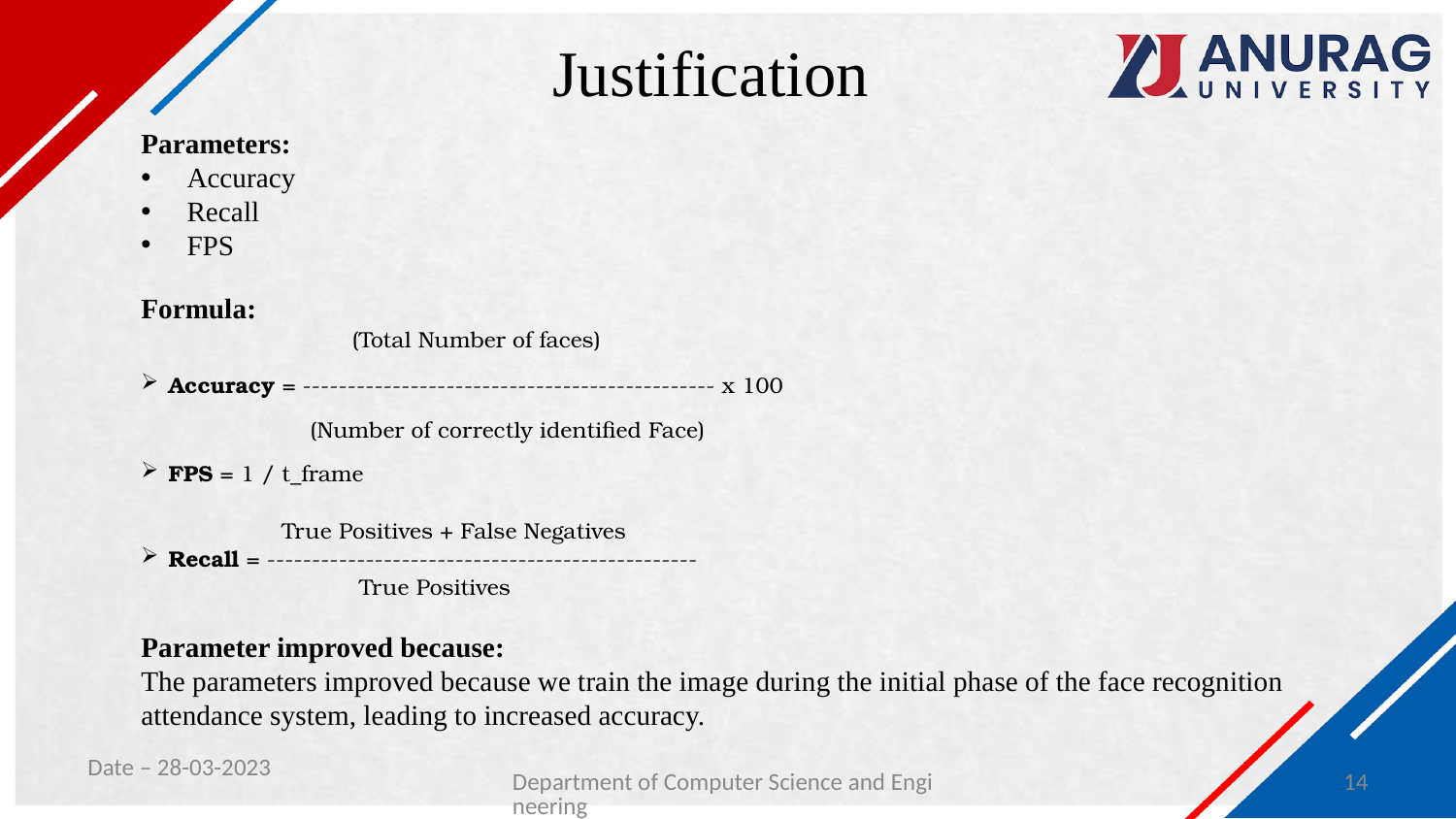

# Justification
Parameters:
Accuracy
Recall
FPS

Formula:
                              (Total Number of faces)
Accuracy = ---------------------------------------------- x 100
                        (Number of correctly identified Face)
FPS = 1 / t_frame

                    True Positives + False Negatives
Recall = ------------------------------------------------
                               True Positives ​

Parameter improved because:
The parameters improved because we train the image during the initial phase of the face recognition attendance system, leading to increased accuracy.

Date – 28-03-2023

Department of Computer Science and Engineering
14